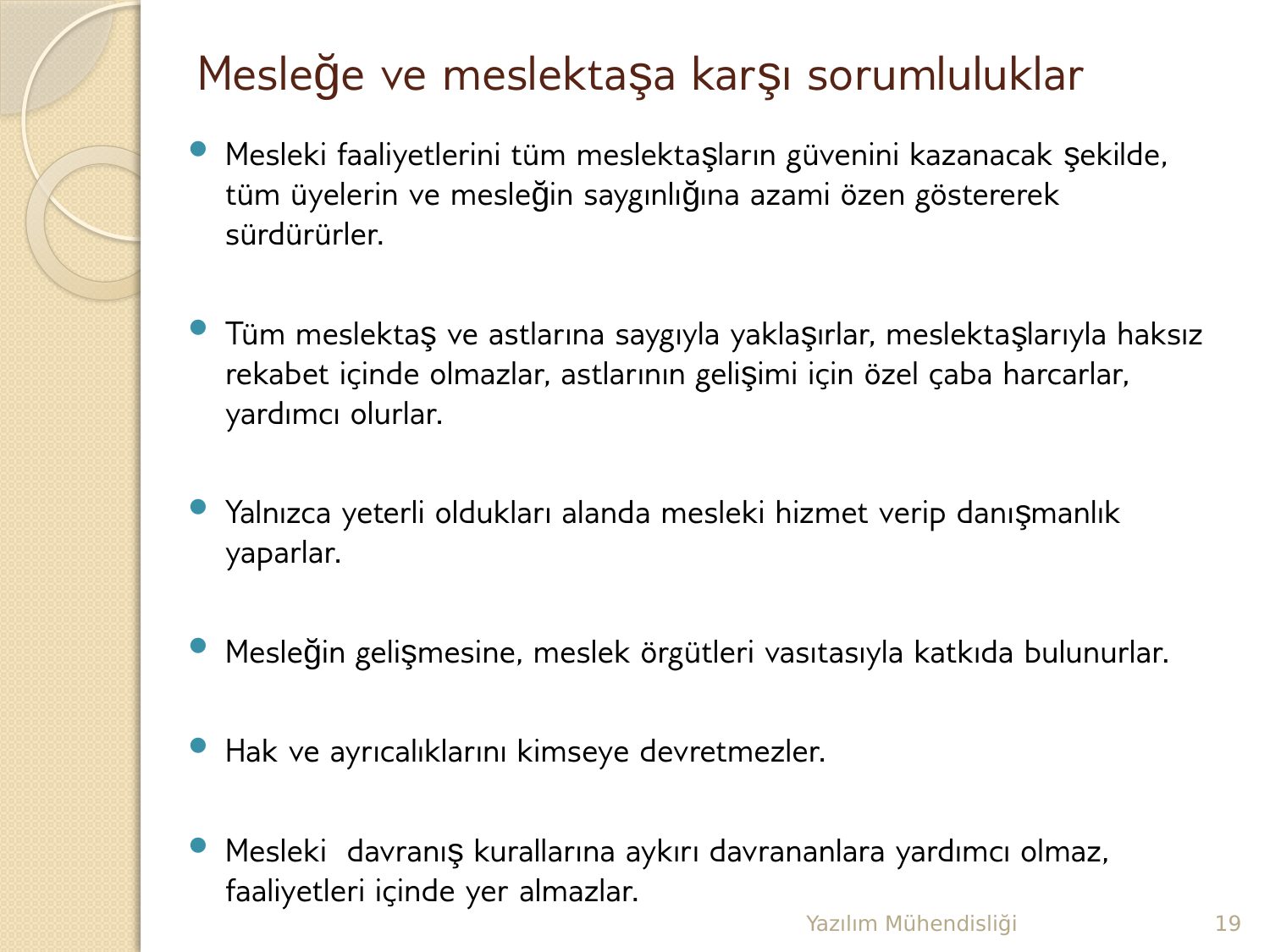

# Mesleğe ve meslektaşa karşı sorumluluklar
Mesleki faaliyetlerini tüm meslektaşların güvenini kazanacak şekilde, tüm üyelerin ve mesleğin saygınlığına azami özen göstererek sürdürürler.

Tüm meslektaş ve astlarına saygıyla yaklaşırlar, meslektaşlarıyla haksız rekabet içinde olmazlar, astlarının gelişimi için özel çaba harcarlar, yardımcı olurlar.

Yalnızca yeterli oldukları alanda mesleki hizmet verip danışmanlık yaparlar.

Mesleğin gelişmesine, meslek örgütleri vasıtasıyla katkıda bulunurlar.

Hak ve ayrıcalıklarını kimseye devretmezler.

Mesleki  davranış kurallarına aykırı davrananlara yardımcı olmaz, faaliyetleri içinde yer almazlar.

Yazılım Mühendisliği
19